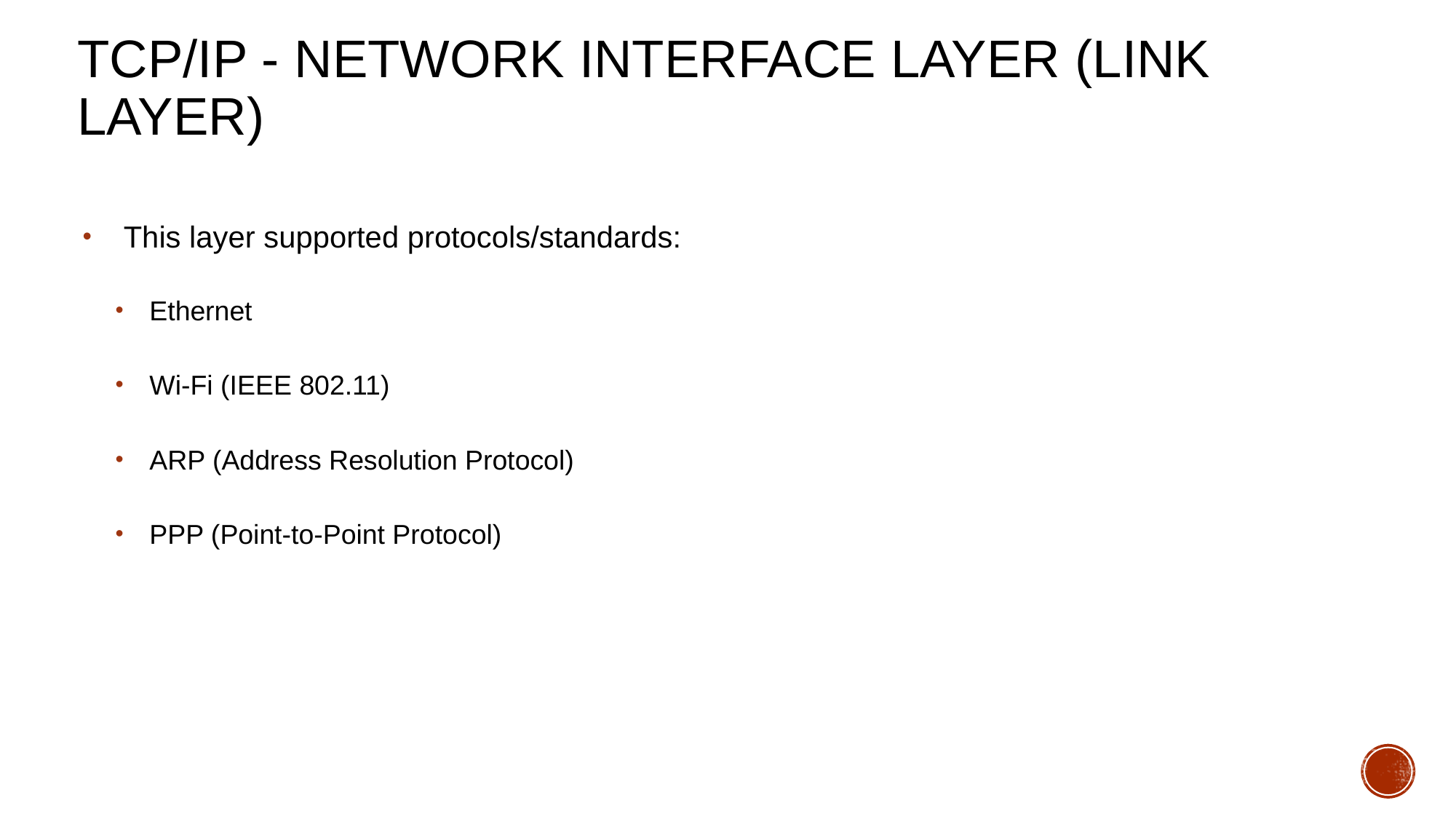

# TCP/IP - Network Interface Layer (Link Layer)
This layer supported protocols/standards:
Ethernet
Wi-Fi (IEEE 802.11)
ARP (Address Resolution Protocol)
PPP (Point-to-Point Protocol)